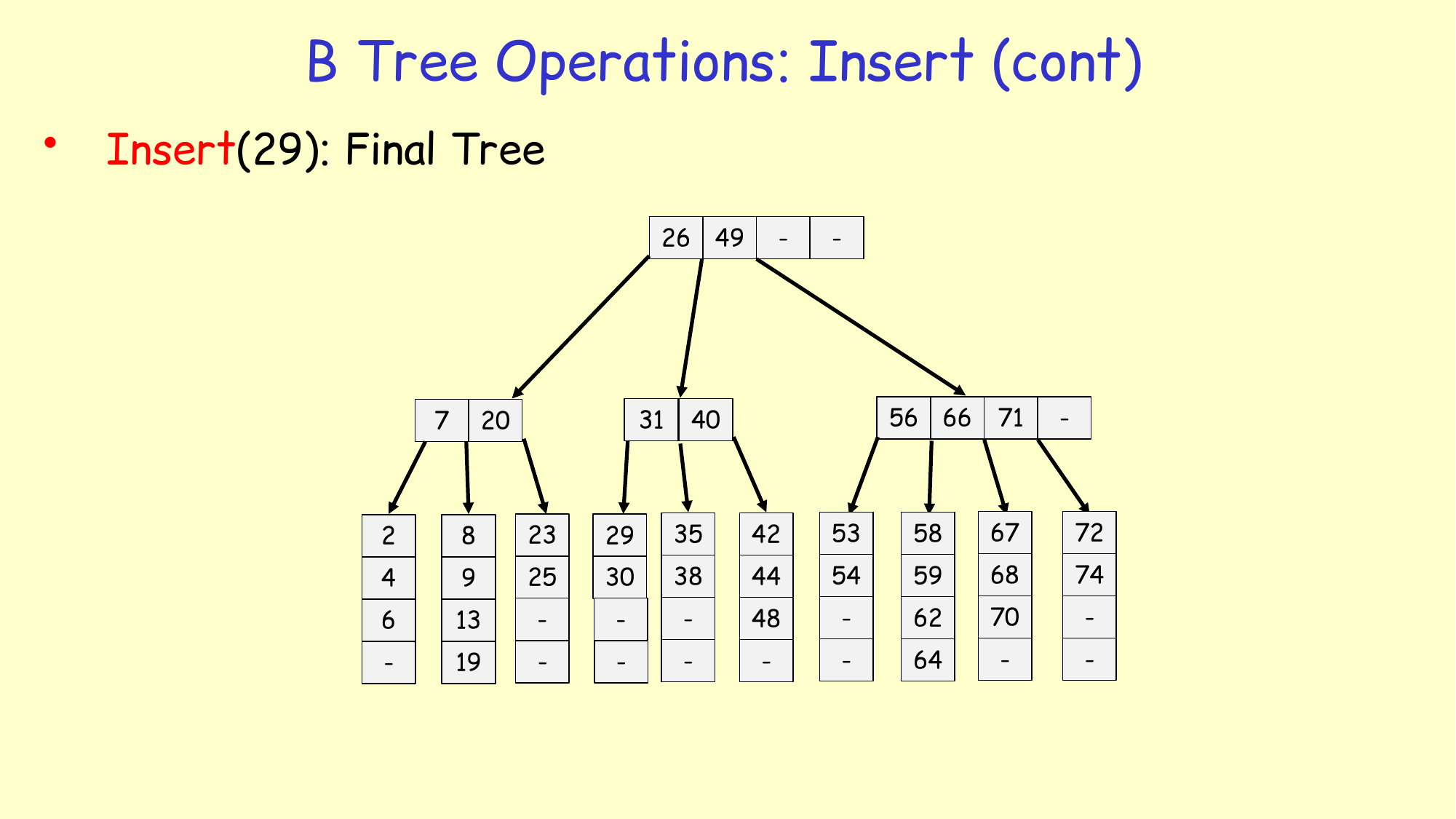

# B Tree Operations: Insert (cont)
Insert(29): Final Tree
-
-
26
49

-
71
56
66
40
31
7
20

67
72
53
58
35
42
23
29
2
8
68
74
54
59
38
44
25
30
4
9
70
-
-
62
-
48
-
-
6
13
-
-
-
64
-
-
-
-
-
19